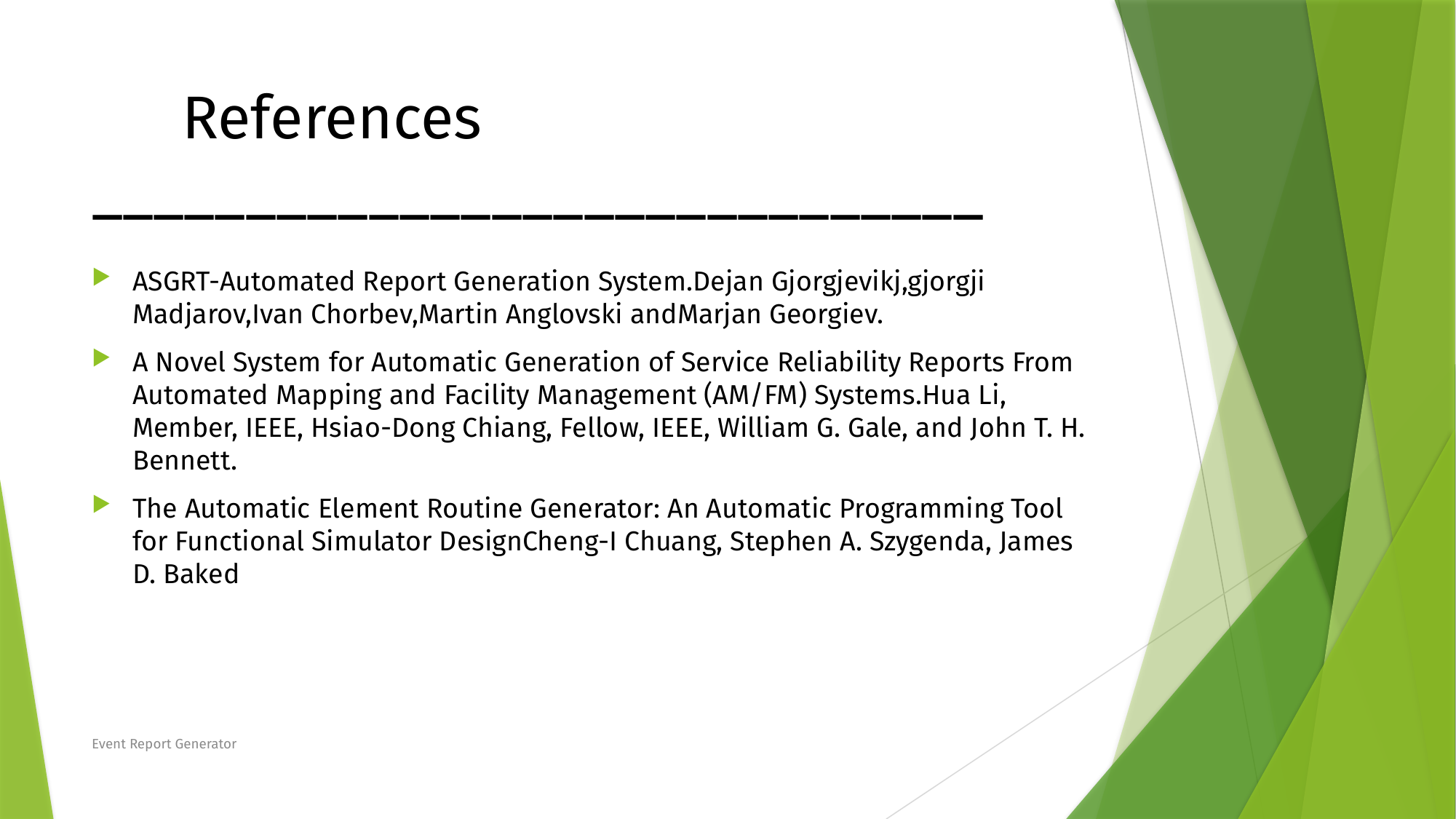

# References _____________________________
ASGRT-Automated Report Generation System.Dejan Gjorgjevikj,gjorgji      Madjarov,Ivan Chorbev,Martin Anglovski andMarjan Georgiev.
A Novel System for Automatic Generation of Service Reliability Reports From Automated Mapping and Facility Management (AM/FM) Systems.Hua Li, Member, IEEE, Hsiao-Dong Chiang, Fellow, IEEE, William G. Gale, and John T. H. Bennett.
The Automatic Element Routine Generator: An Automatic Programming Tool for Functional Simulator DesignCheng-I Chuang, Stephen A. Szygenda, James D. Baked
Event Report Generator